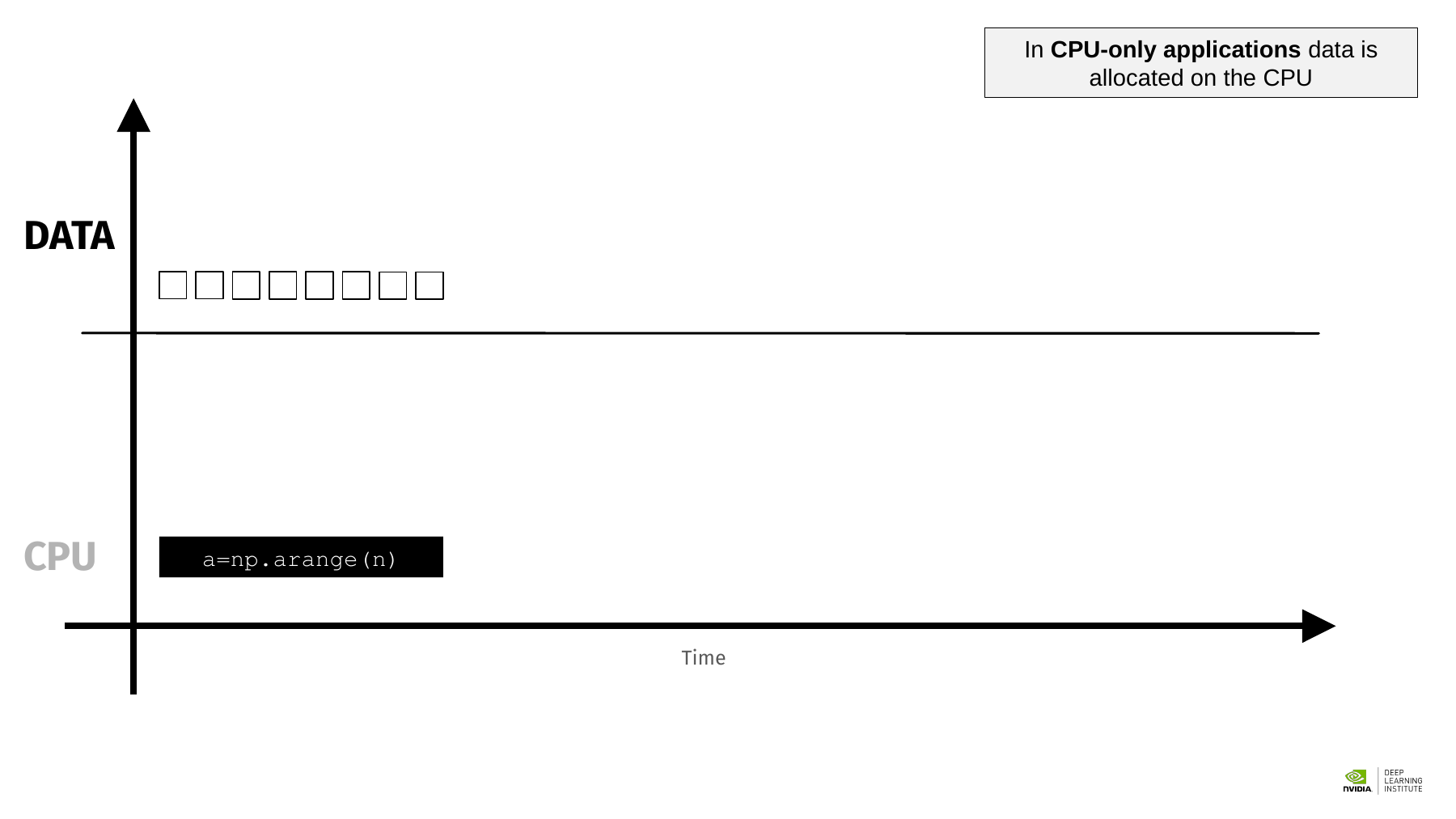

In CPU-only applications data is allocated on the CPU
TIME
DATA

CPU
a=np.arange(n)
Time